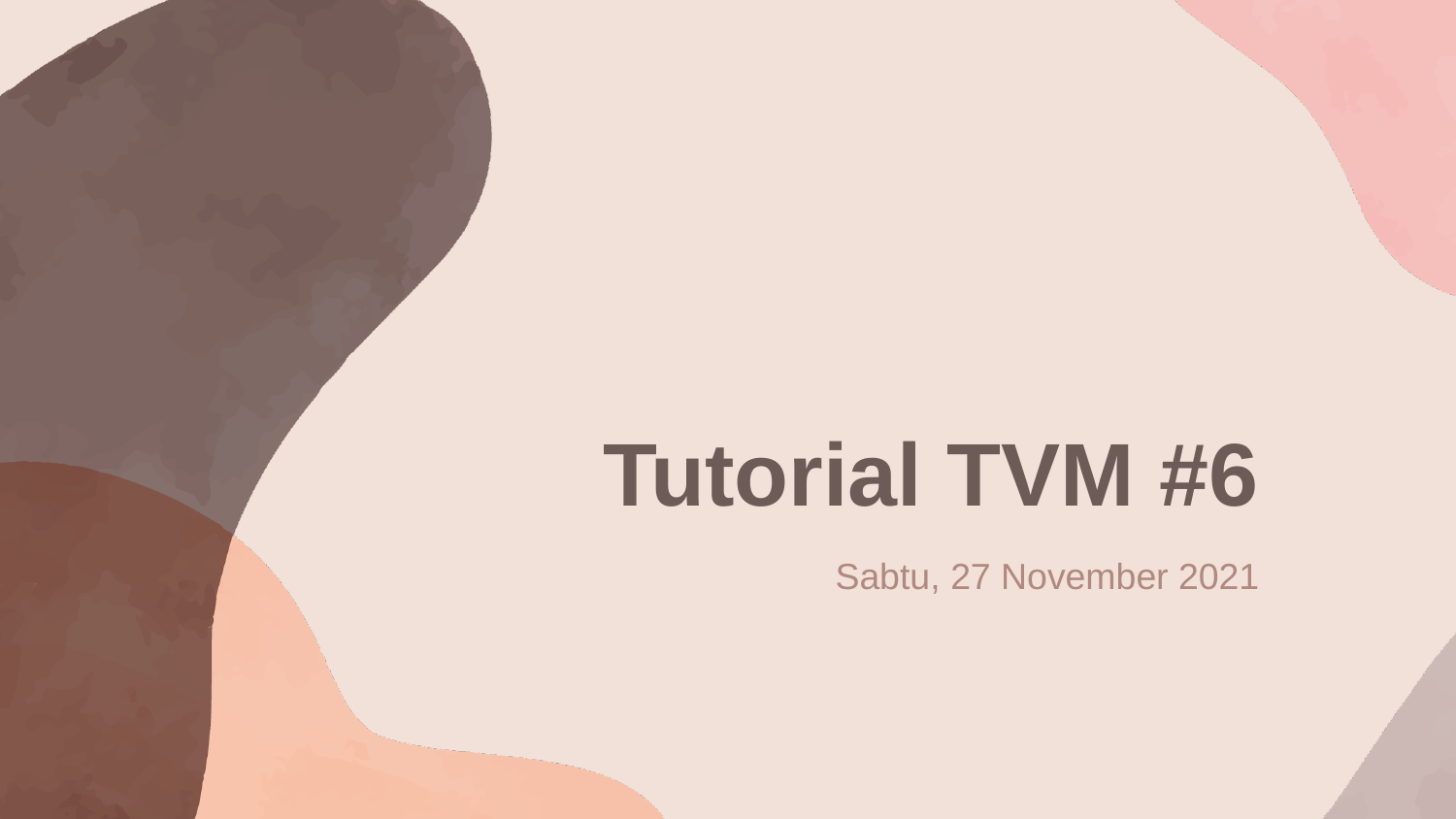

# Tutorial TVM #6
Sabtu, 27 November 2021